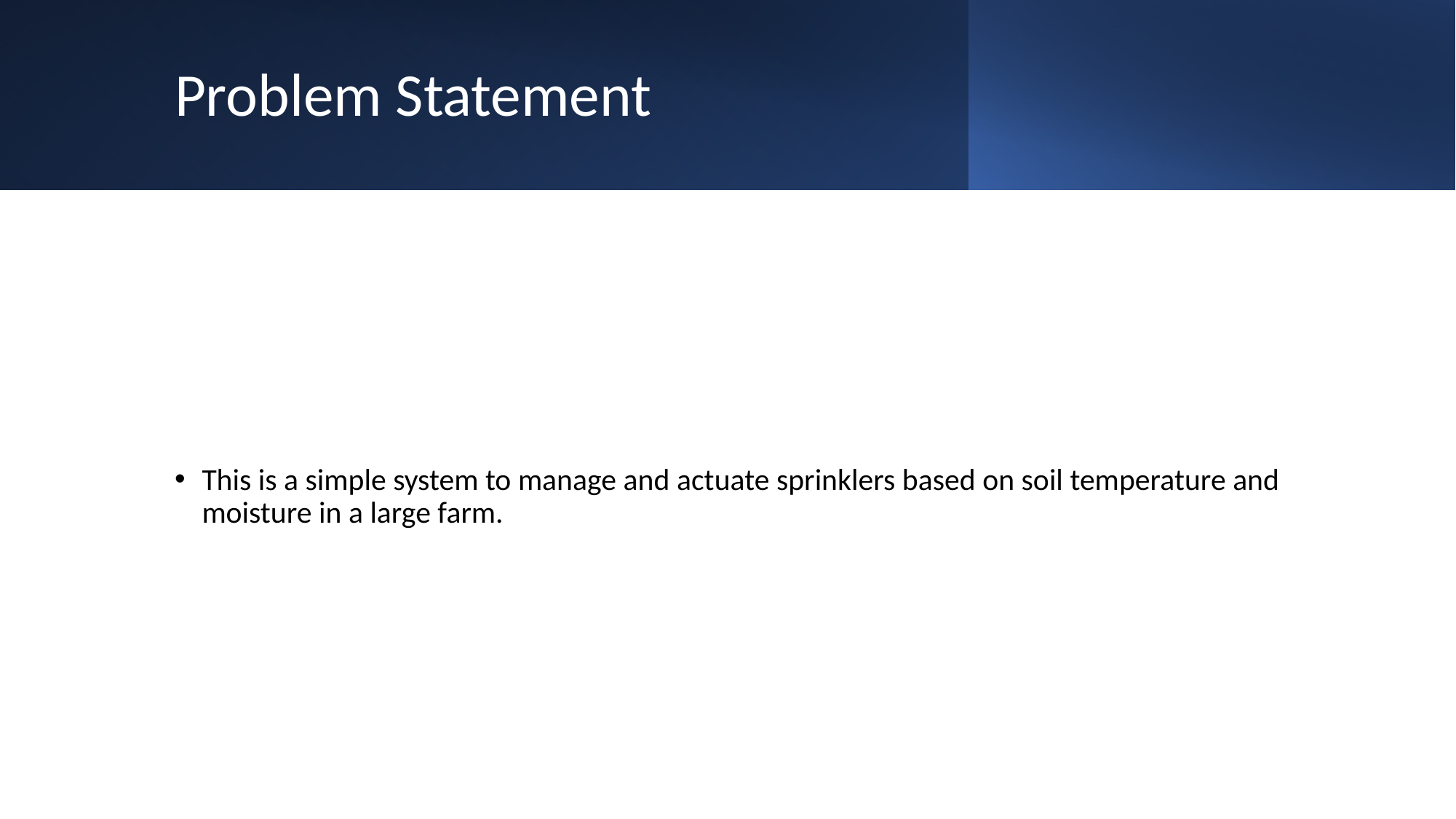

# Problem Statement
This is a simple system to manage and actuate sprinklers based on soil temperature and moisture in a large farm.